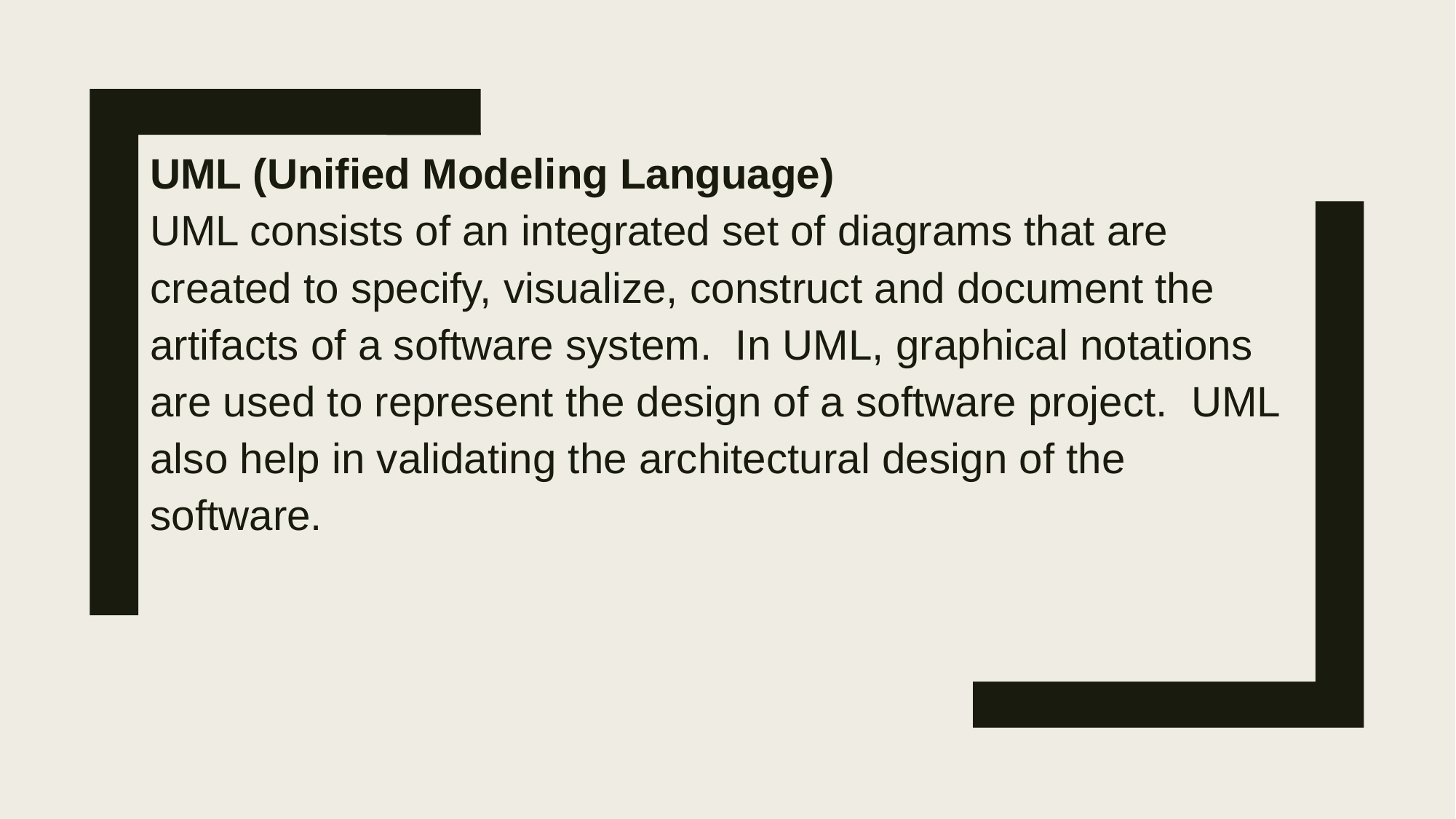

UML (Unified Modeling Language)
UML consists of an integrated set of diagrams that are created to specify, visualize, construct and document the artifacts of a software system.  In UML, graphical notations are used to represent the design of a software project.  UML also help in validating the architectural design of the software.